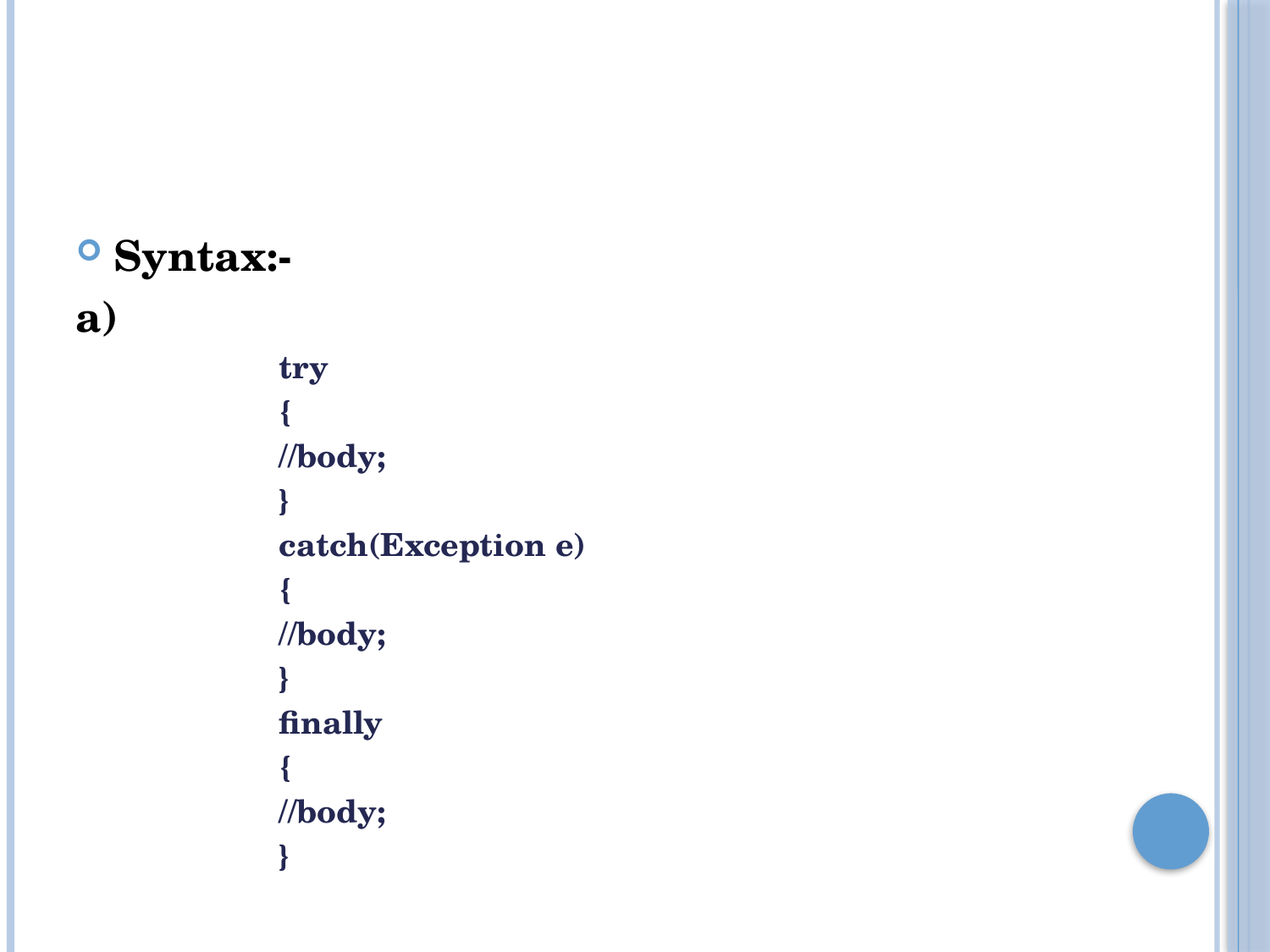

#
Syntax:-
a)
try
{
//body;
}
catch(Exception e)
{
//body;
}
finally
{
//body;
}